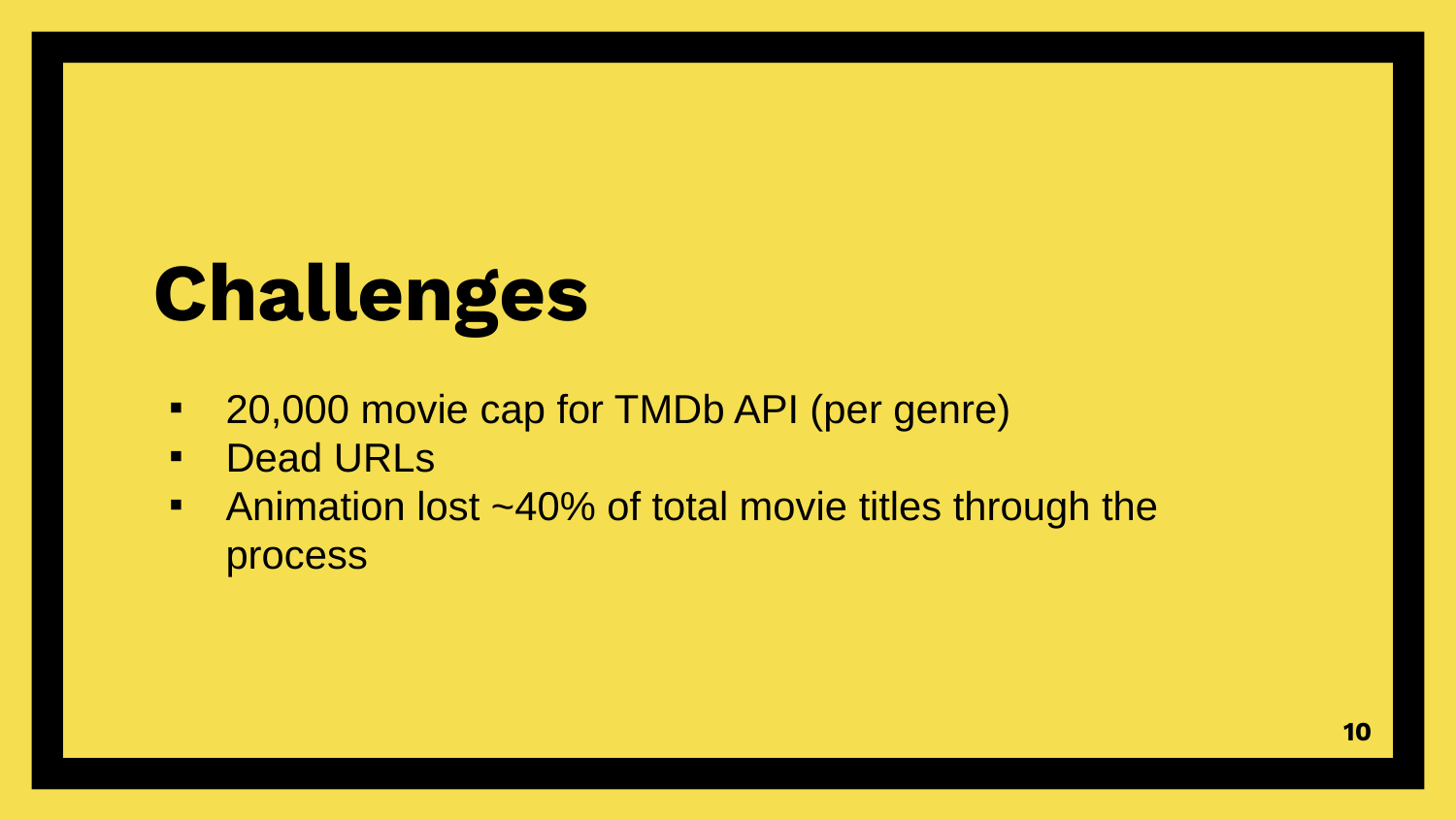

# Challenges
20,000 movie cap for TMDb API (per genre)
Dead URLs
Animation lost ~40% of total movie titles through the process

10